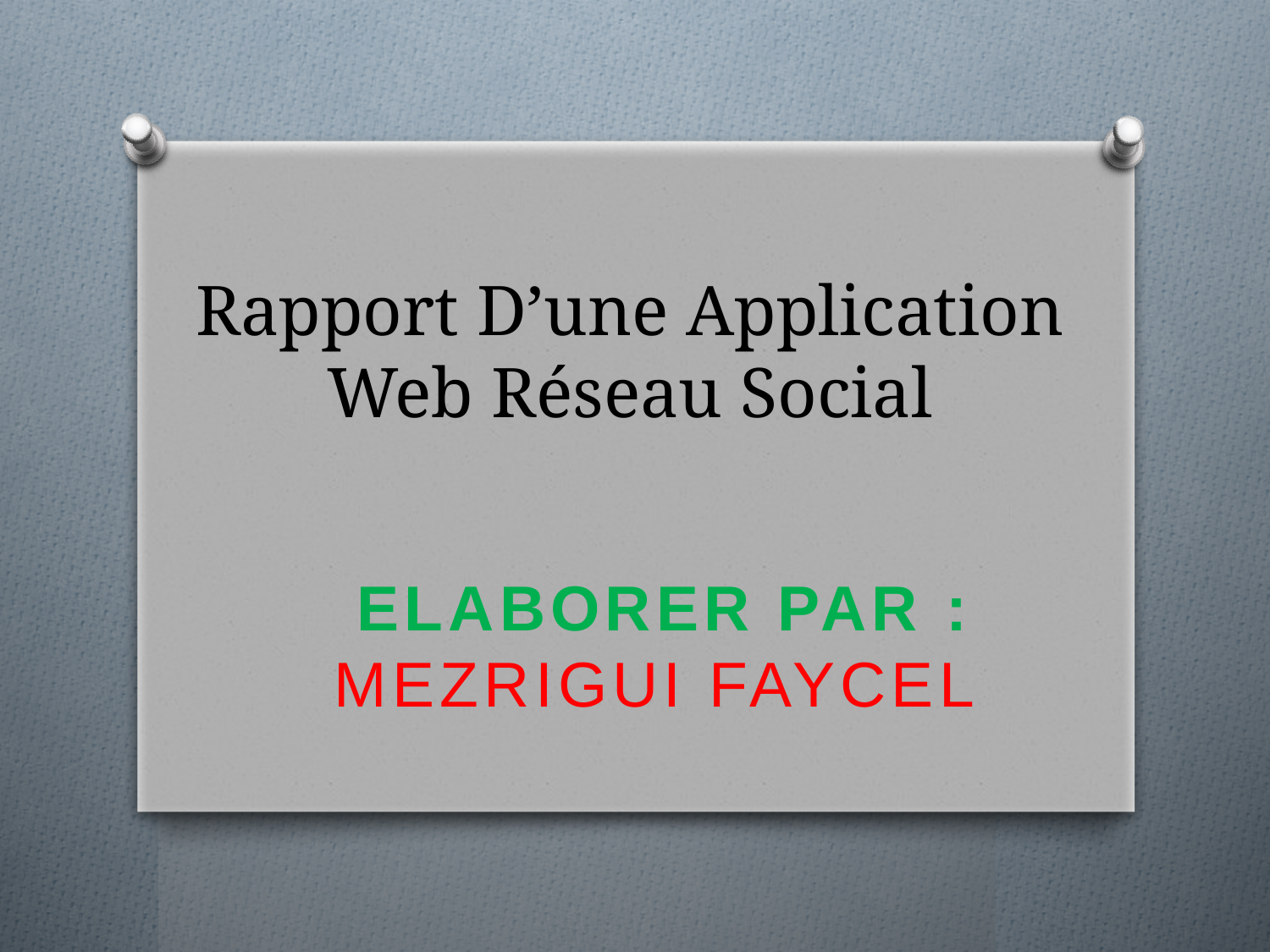

# Rapport D’une Application Web Réseau Social
Elaborer par : mezrigui faycel